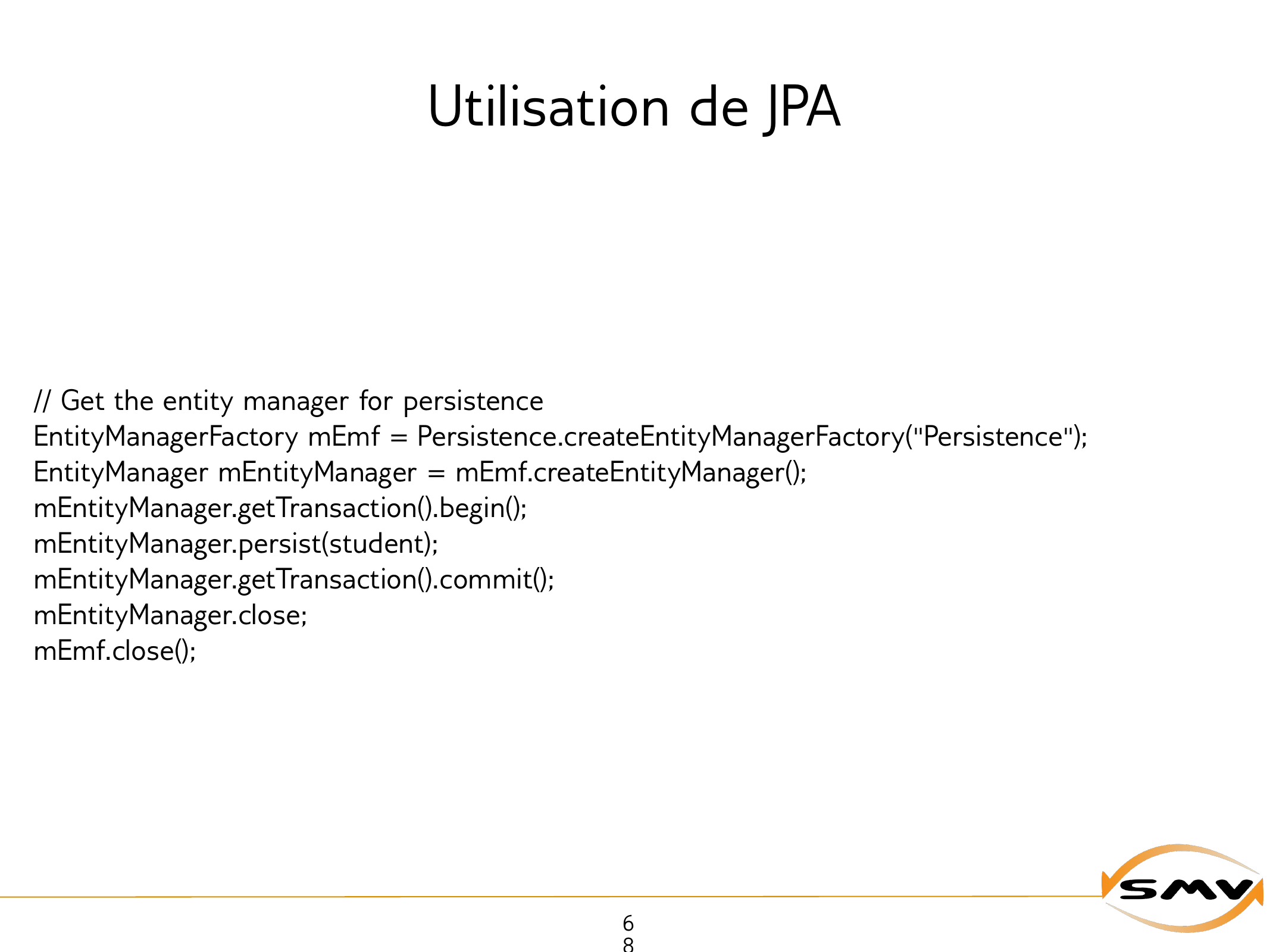

# Utilisation de JPA
// Get the entity manager for persistence
EntityManagerFactory mEmf = Persistence.createEntityManagerFactory("Persistence");
EntityManager mEntityManager = mEmf.createEntityManager();
mEntityManager.getTransaction().begin();
mEntityManager.persist(student);
mEntityManager.getTransaction().commit();
mEntityManager.close;
mEmf.close();
68